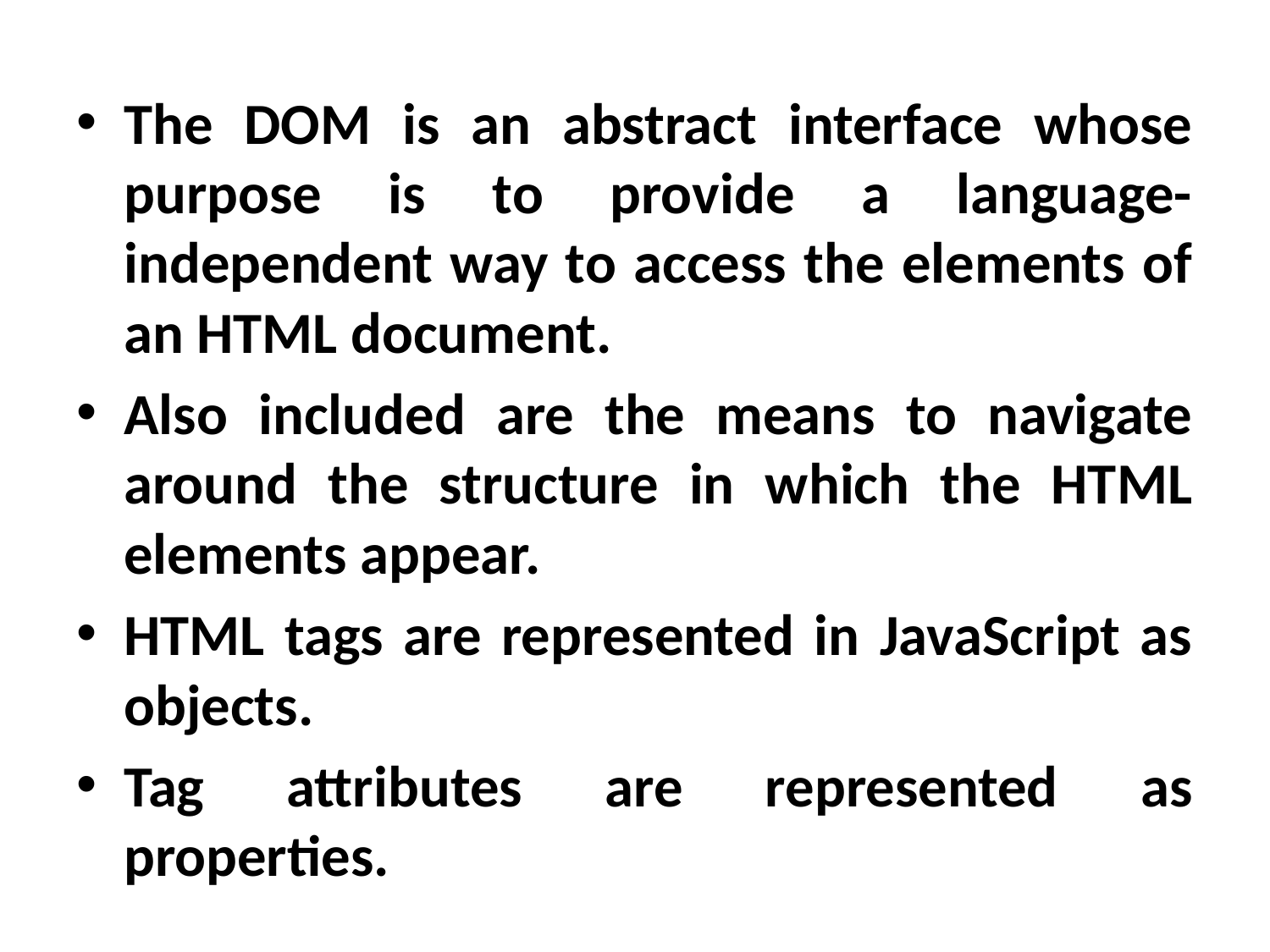

The DOM is an abstract interface whose purpose is to provide a language- independent way to access the elements of an HTML document.
Also included are the means to navigate around the structure in which the HTML elements appear.
HTML tags are represented in JavaScript as objects.
Tag attributes are represented as properties.